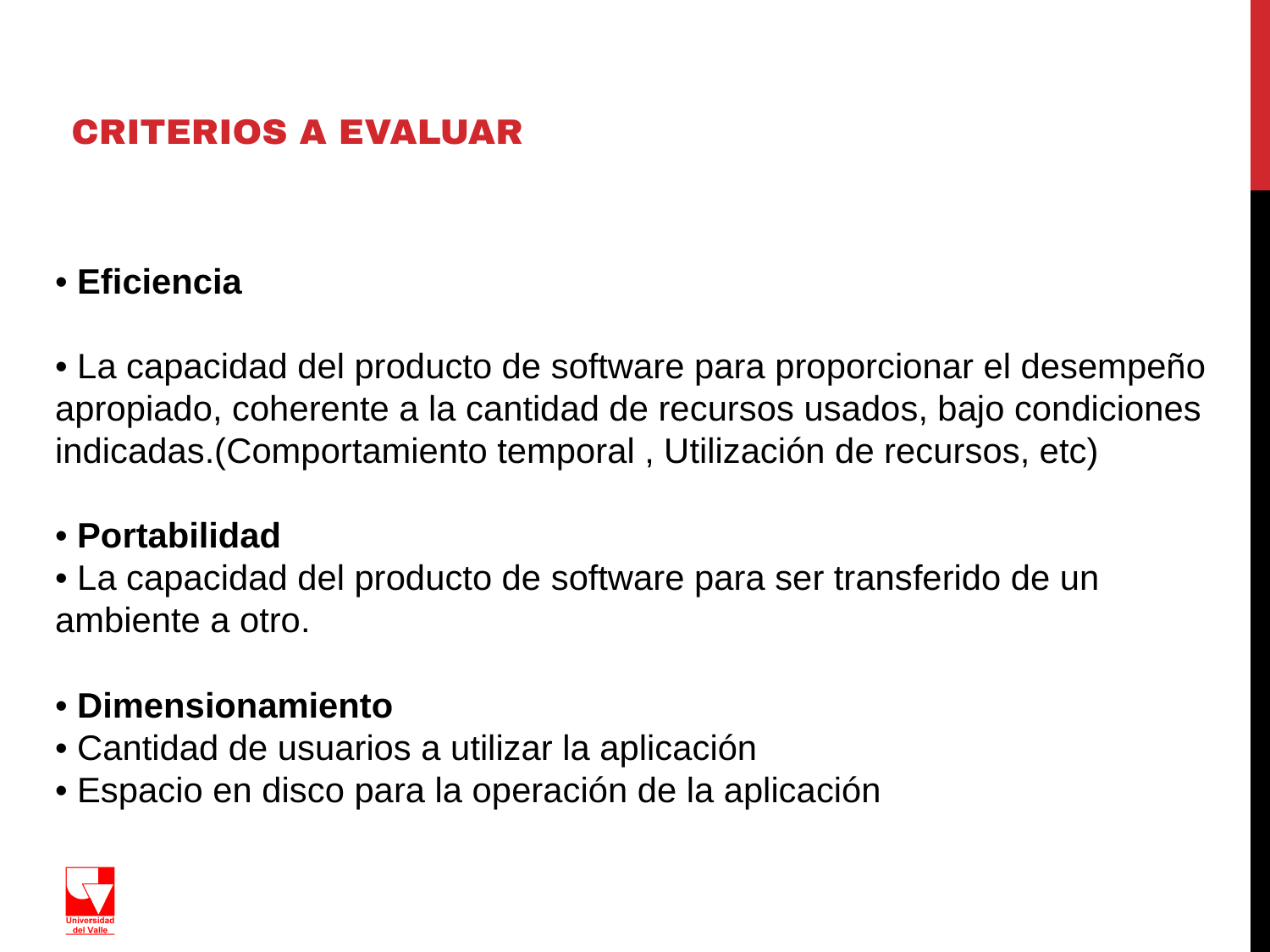

# CRITERIOS A EVALUAR
• Eficiencia

• La capacidad del producto de software para proporcionar el desempeño
apropiado, coherente a la cantidad de recursos usados, bajo condiciones
indicadas.(Comportamiento temporal , Utilización de recursos, etc)

• Portabilidad
• La capacidad del producto de software para ser transferido de un
ambiente a otro.

• Dimensionamiento
• Cantidad de usuarios a utilizar la aplicación
• Espacio en disco para la operación de la aplicación